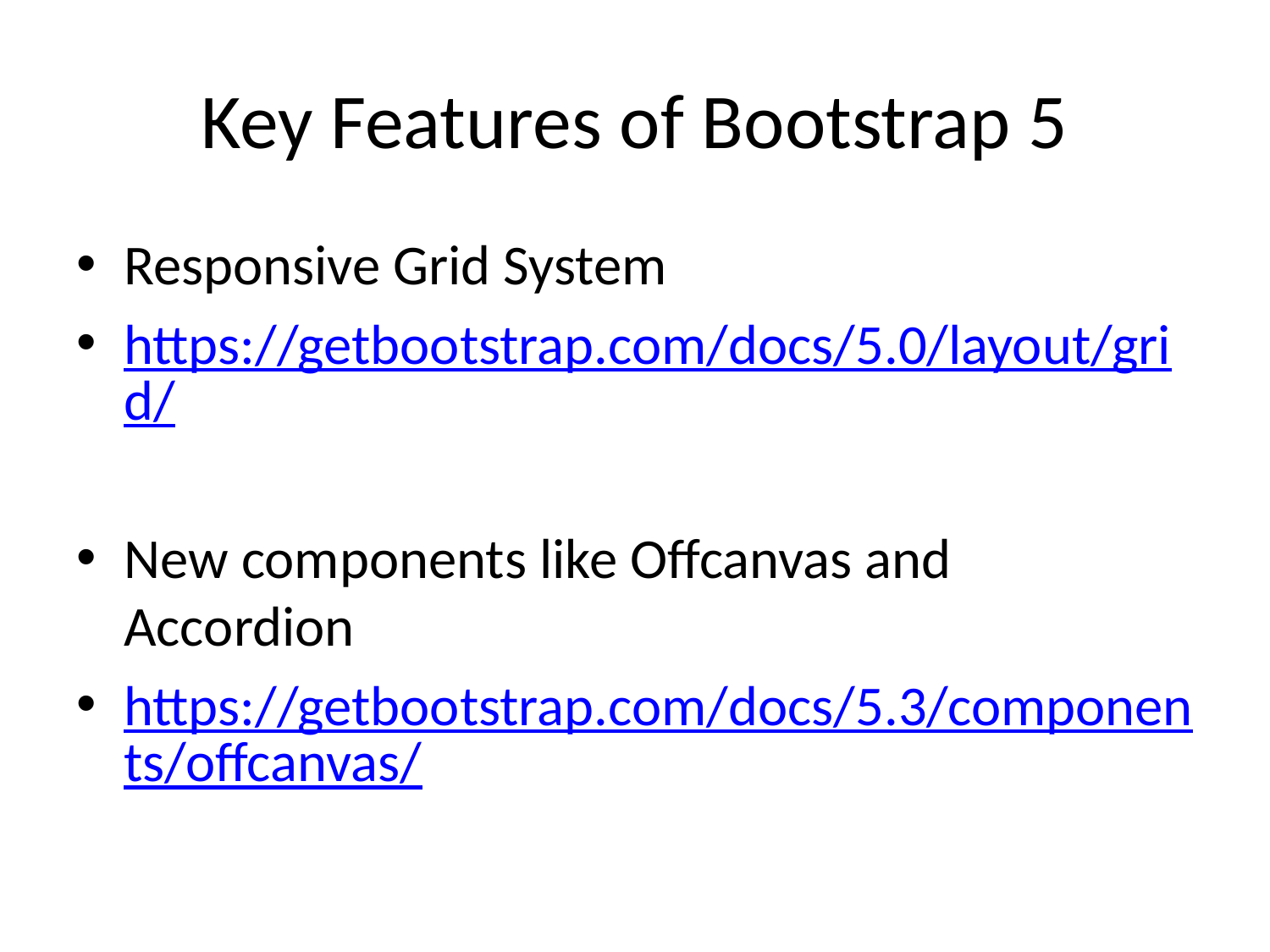

# Key Features of Bootstrap 5
Responsive Grid System
https://getbootstrap.com/docs/5.0/layout/grid/

New components like Offcanvas and Accordion
https://getbootstrap.com/docs/5.3/components/offcanvas/